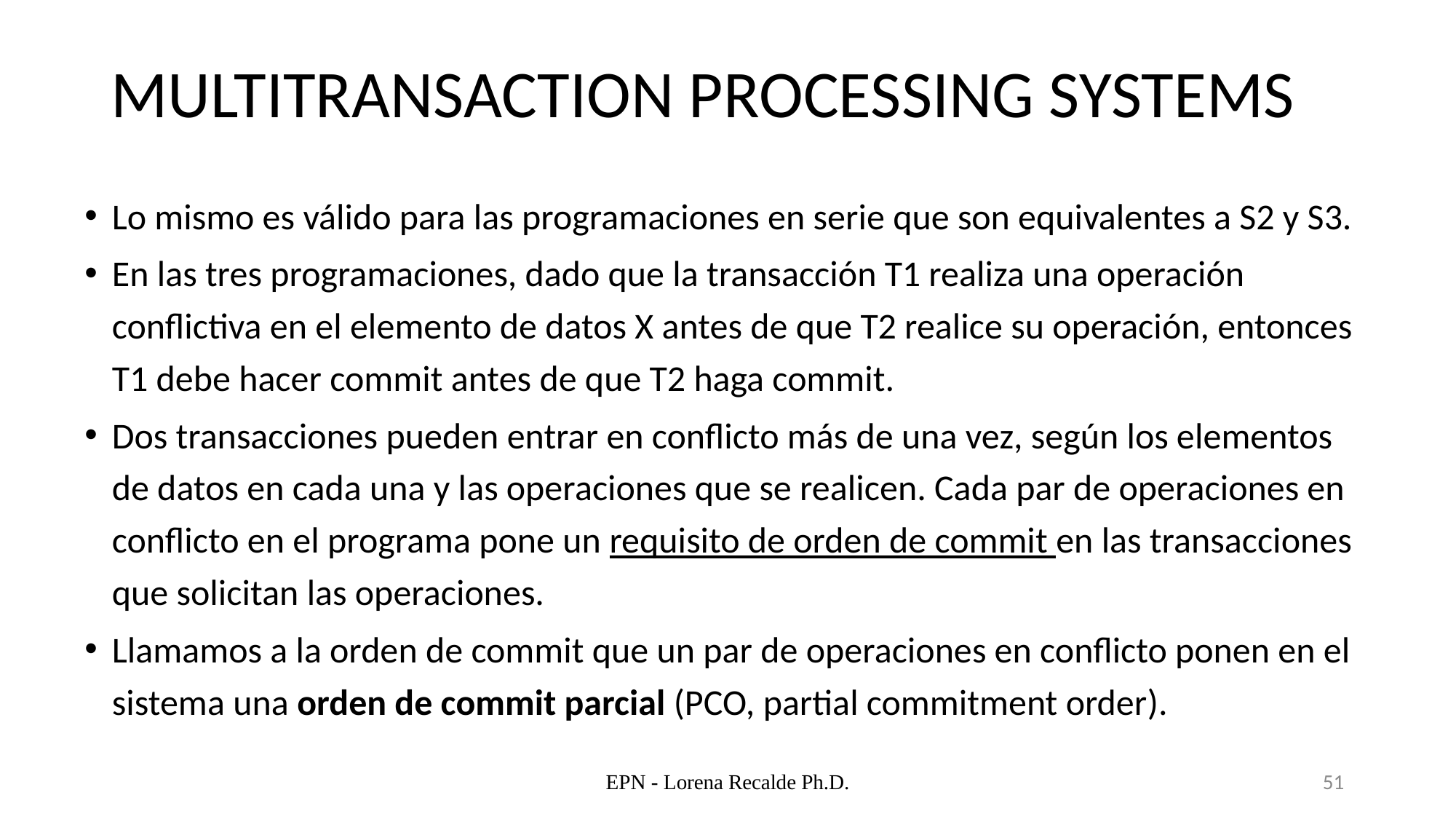

# MULTITRANSACTION PROCESSING SYSTEMS
Lo mismo es válido para las programaciones en serie que son equivalentes a S2 y S3.
En las tres programaciones, dado que la transacción T1 realiza una operación conflictiva en el elemento de datos X antes de que T2 realice su operación, entonces T1 debe hacer commit antes de que T2 haga commit.
Dos transacciones pueden entrar en conflicto más de una vez, según los elementos de datos en cada una y las operaciones que se realicen. Cada par de operaciones en conflicto en el programa pone un requisito de orden de commit en las transacciones que solicitan las operaciones.
Llamamos a la orden de commit que un par de operaciones en conflicto ponen en el sistema una orden de commit parcial (PCO, partial commitment order).
EPN - Lorena Recalde Ph.D.
51